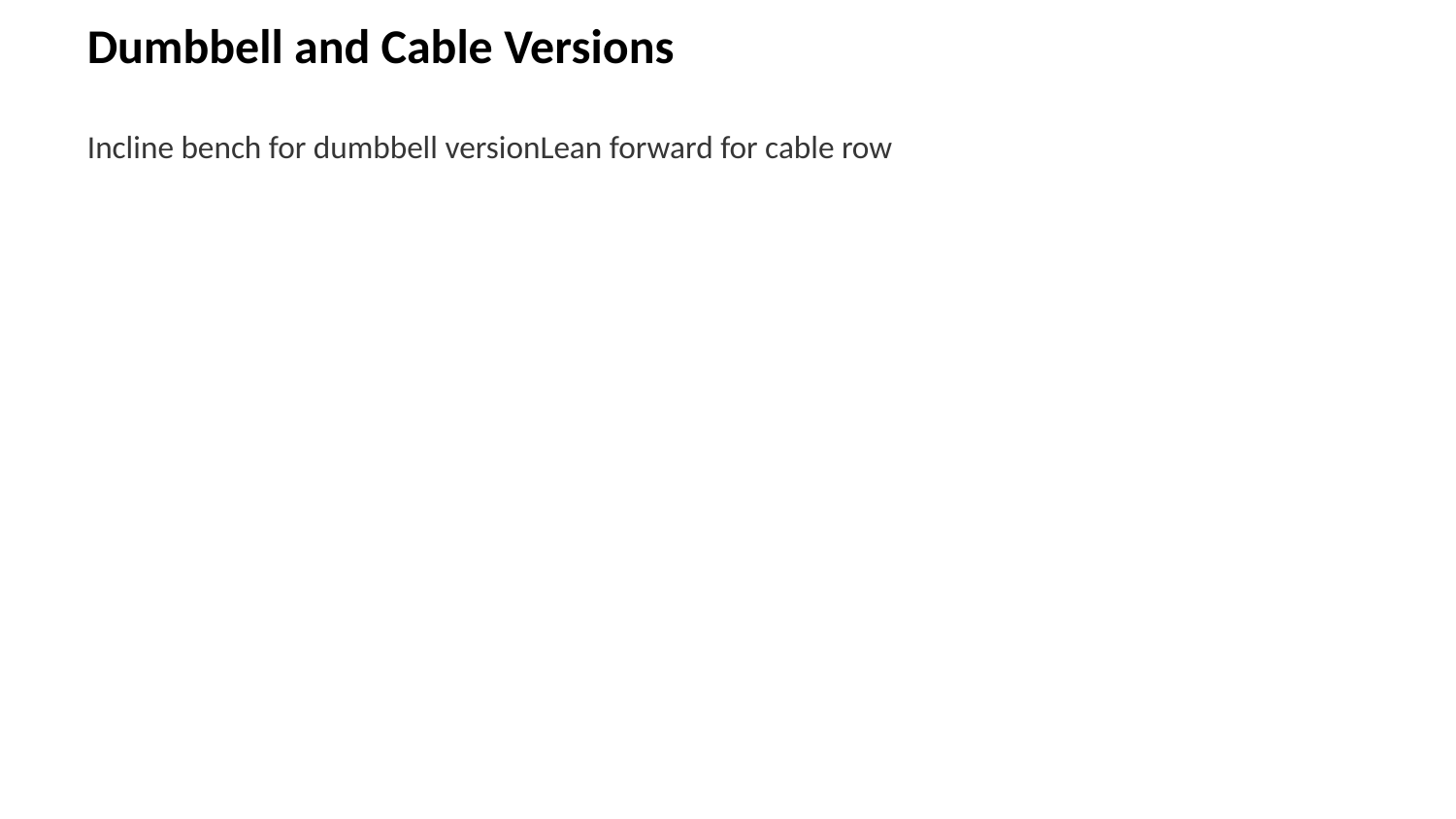

Dumbbell and Cable Versions
Incline bench for dumbbell versionLean forward for cable row